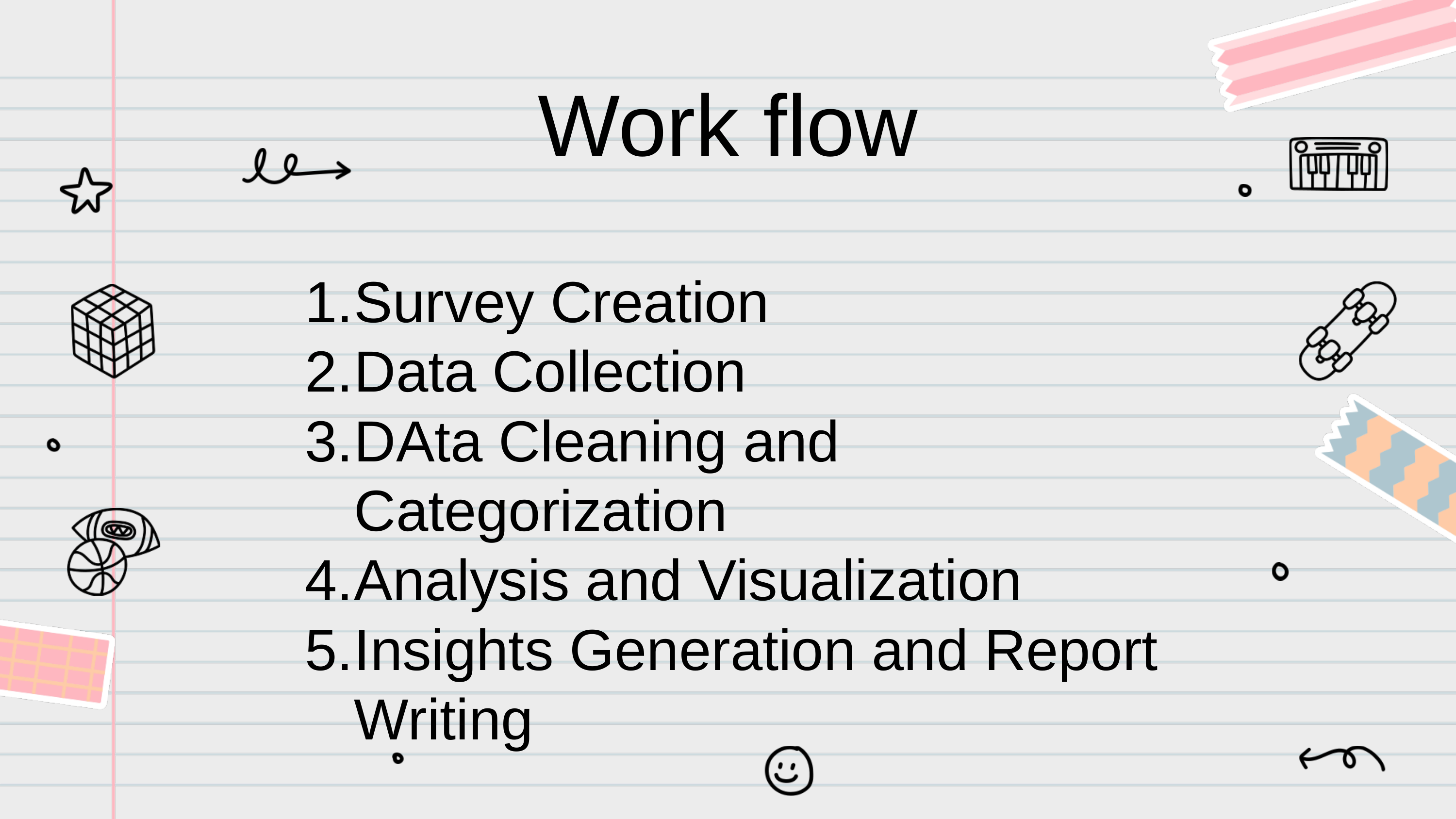

Work flow

Survey Creation
Data Collection
DAta Cleaning and Categorization
Analysis and Visualization
Insights Generation and Report Writing